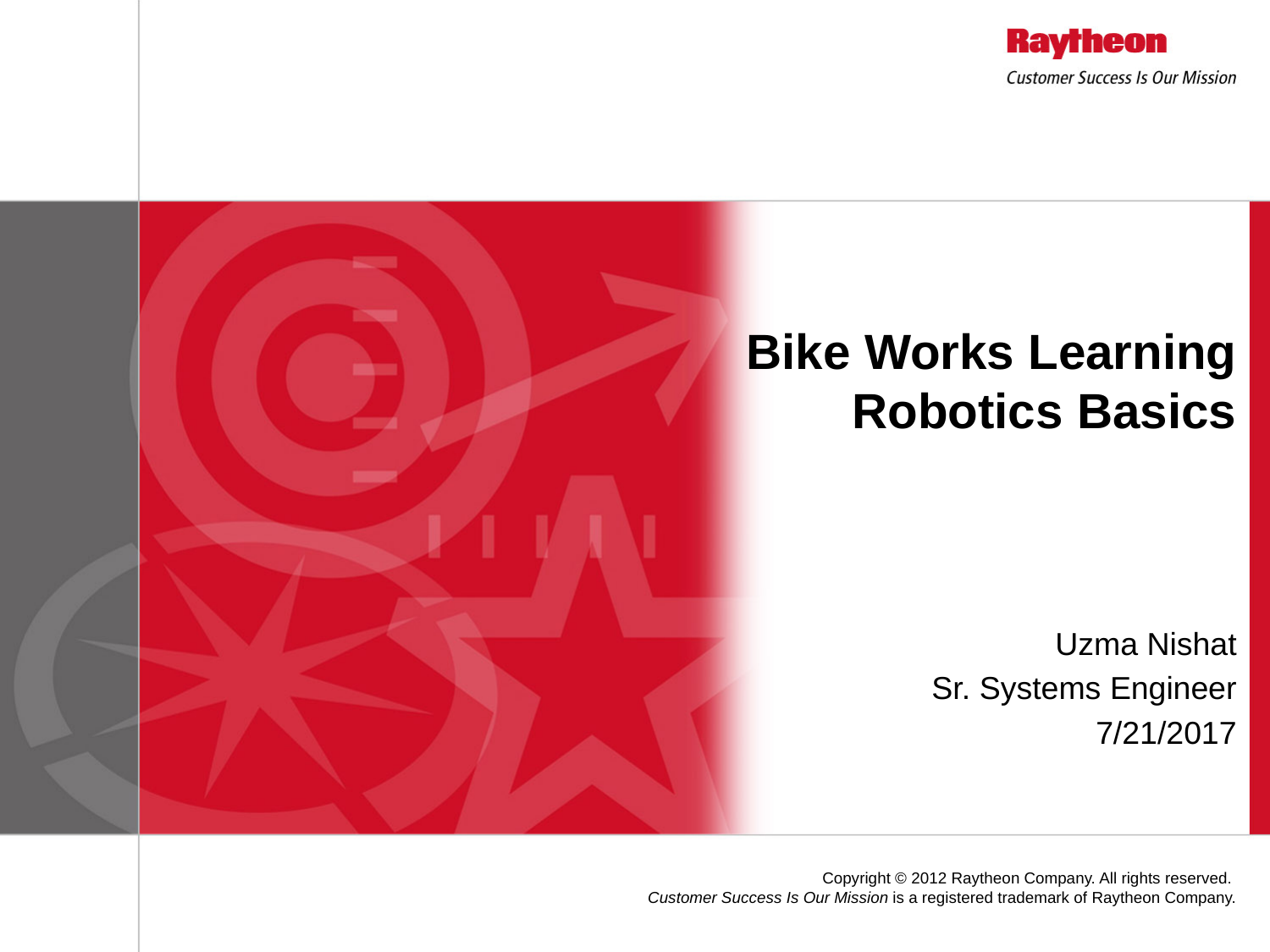

Bike Works Learning
Robotics Basics
Uzma Nishat
Sr. Systems Engineer
7/21/2017